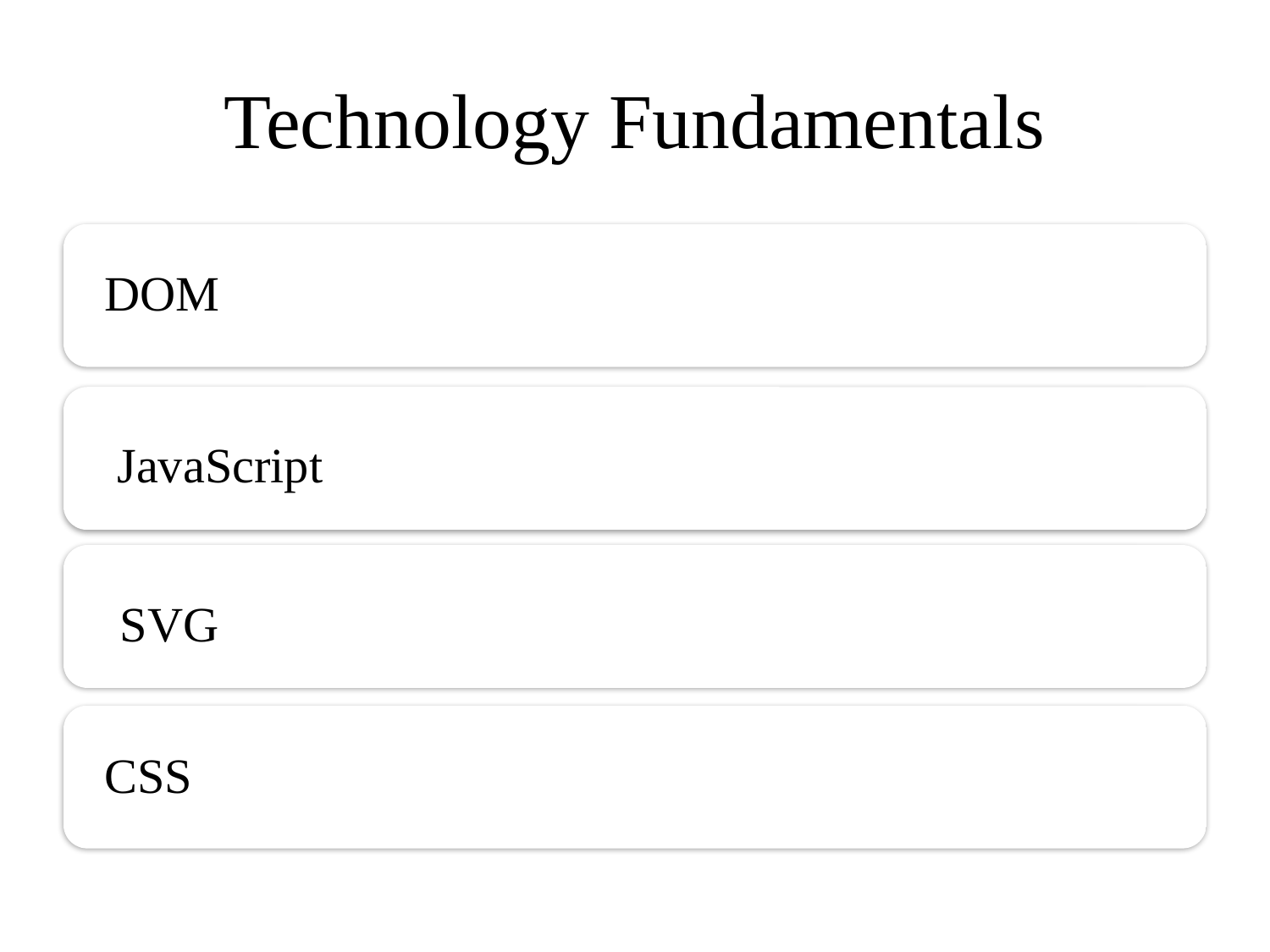

# Technology Fundamentals
 DOM
 JavaScript
 SVG
 CSS